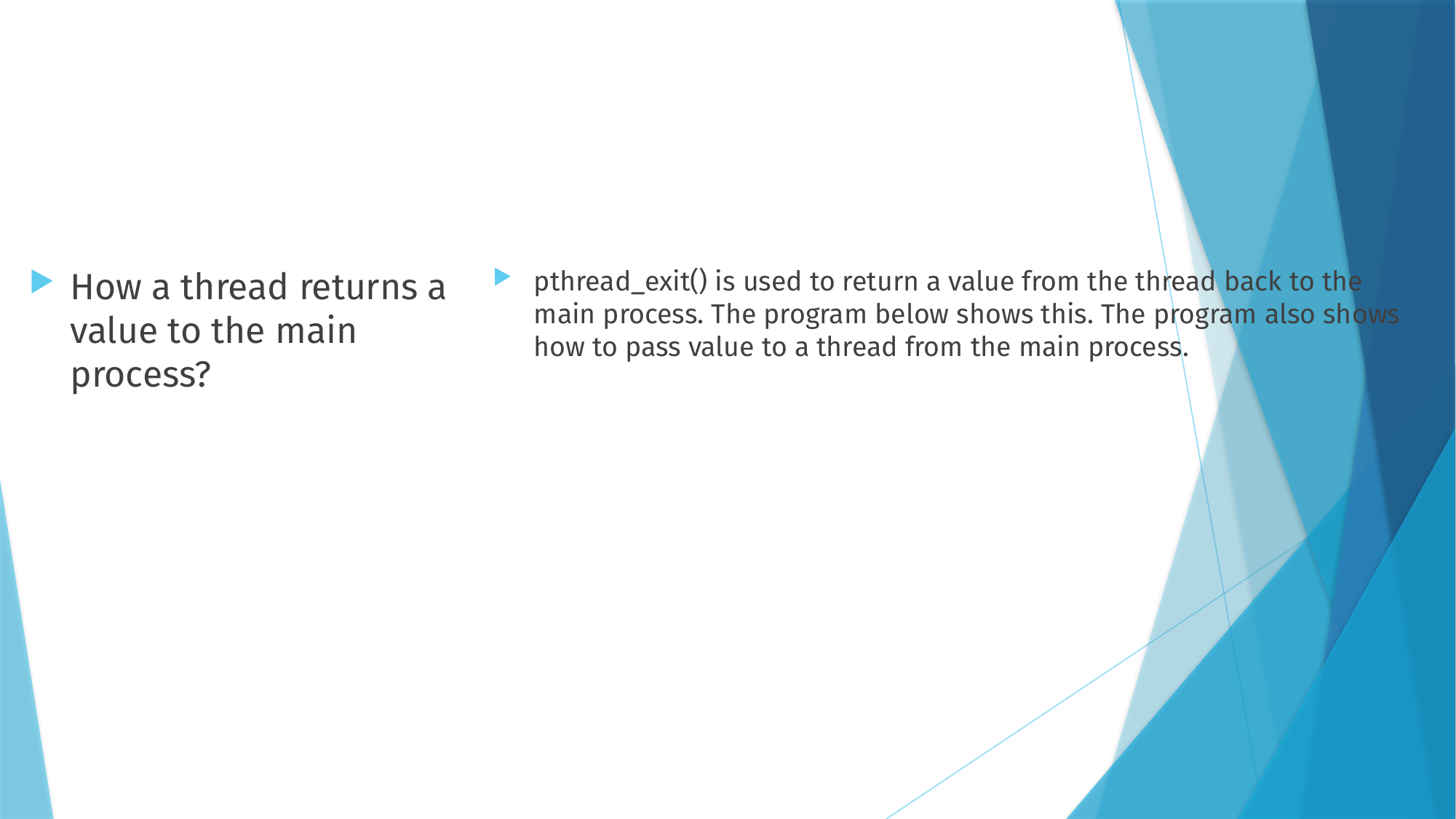

How a thread returns a value to the main process?
pthread_exit() is used to return a value from the thread back to the main process. The program below shows this. The program also shows how to pass value to a thread from the main process.